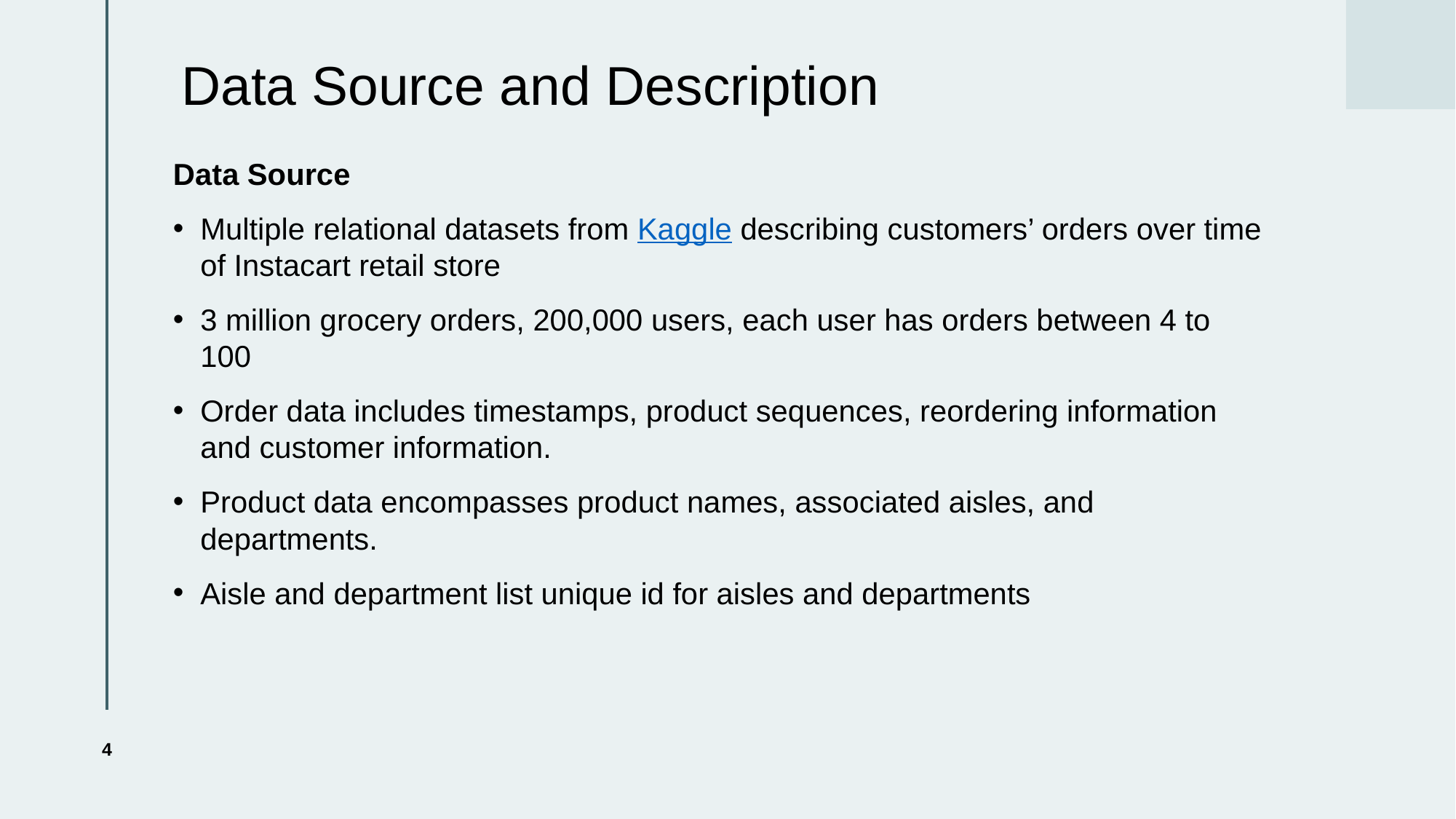

# Data Source and Description
Data Source
Multiple relational datasets from Kaggle describing customers’ orders over time of Instacart retail store
3 million grocery orders, 200,000 users, each user has orders between 4 to 100
Order data includes timestamps, product sequences, reordering information and customer information.
Product data encompasses product names, associated aisles, and departments.
Aisle and department list unique id for aisles and departments

4